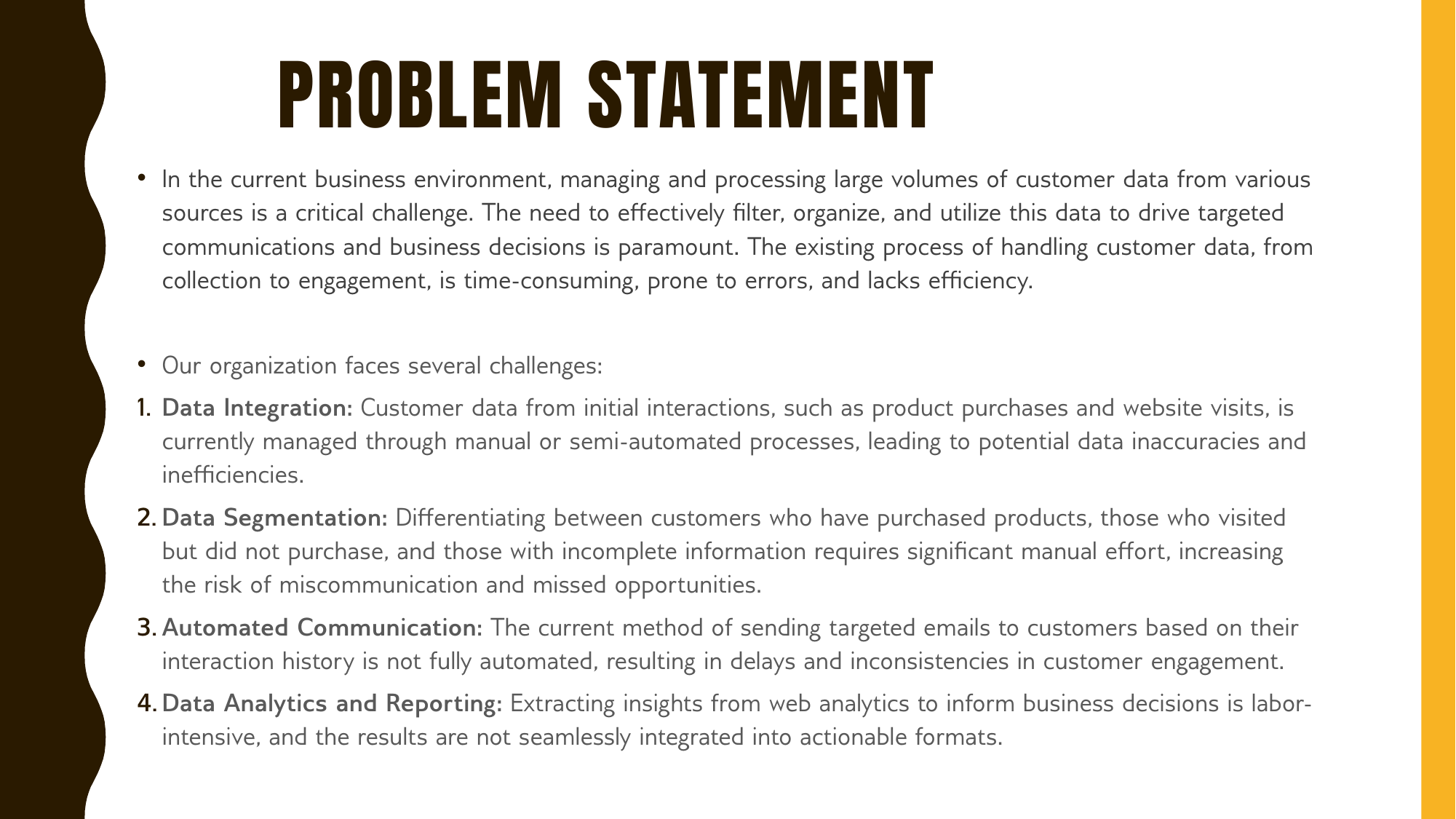

# Problem statement
In the current business environment, managing and processing large volumes of customer data from various sources is a critical challenge. The need to effectively filter, organize, and utilize this data to drive targeted communications and business decisions is paramount. The existing process of handling customer data, from collection to engagement, is time-consuming, prone to errors, and lacks efficiency.

Our organization faces several challenges:
Data Integration: Customer data from initial interactions, such as product purchases and website visits, is currently managed through manual or semi-automated processes, leading to potential data inaccuracies and inefficiencies.
Data Segmentation: Differentiating between customers who have purchased products, those who visited but did not purchase, and those with incomplete information requires significant manual effort, increasing the risk of miscommunication and missed opportunities.
Automated Communication: The current method of sending targeted emails to customers based on their interaction history is not fully automated, resulting in delays and inconsistencies in customer engagement.
Data Analytics and Reporting: Extracting insights from web analytics to inform business decisions is labor-intensive, and the results are not seamlessly integrated into actionable formats.